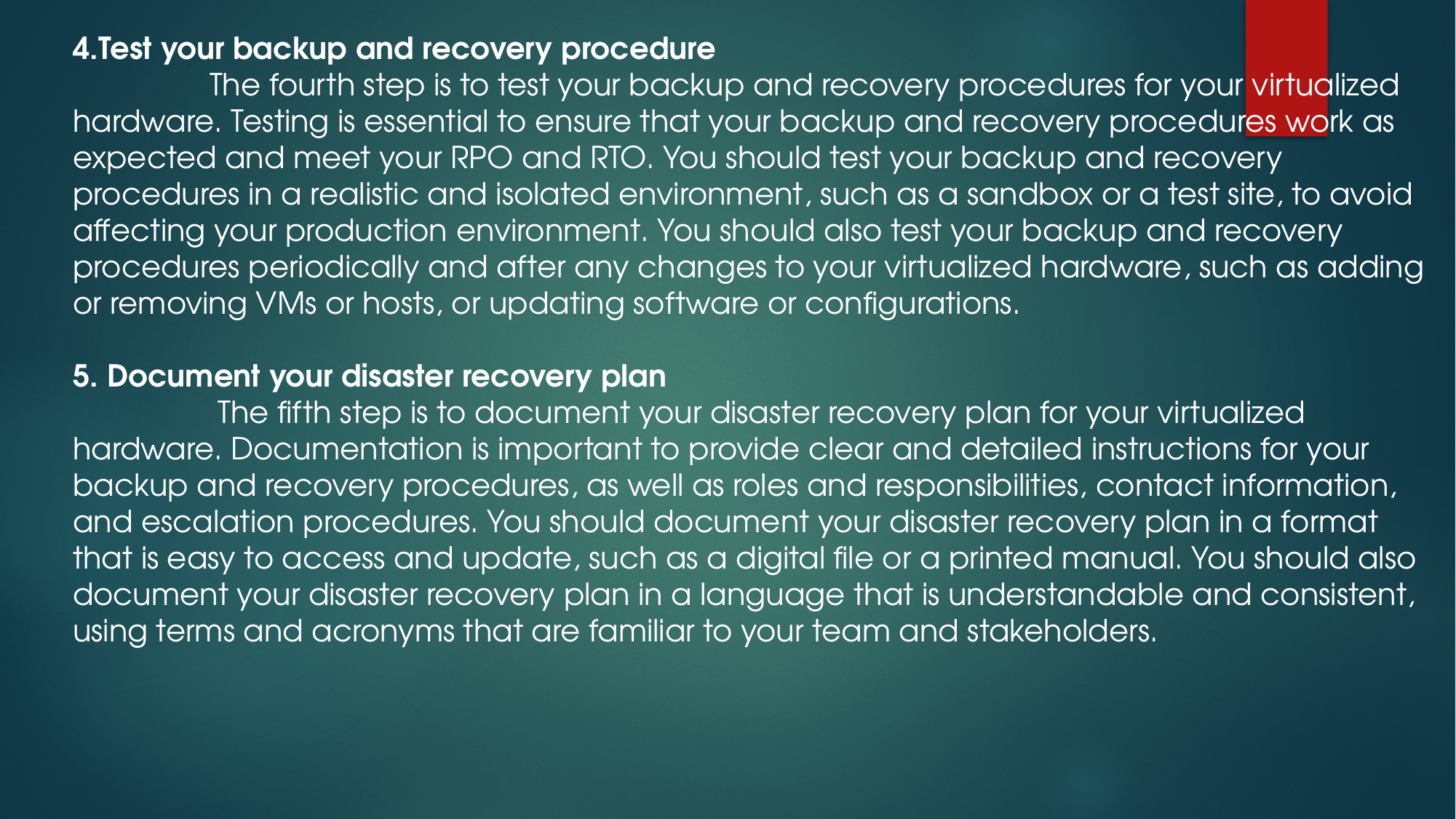

4.Test your backup and recovery procedure
                The fourth step is to test your backup and recovery procedures for your virtualized hardware. Testing is essential to ensure that your backup and recovery procedures work as expected and meet your RPO and RTO. You should test your backup and recovery procedures in a realistic and isolated environment, such as a sandbox or a test site, to avoid affecting your production environment. You should also test your backup and recovery procedures periodically and after any changes to your virtualized hardware, such as adding or removing VMs or hosts, or updating software or configurations.

5. Document your disaster recovery plan
                 The fifth step is to document your disaster recovery plan for your virtualized hardware. Documentation is important to provide clear and detailed instructions for your backup and recovery procedures, as well as roles and responsibilities, contact information, and escalation procedures. You should document your disaster recovery plan in a format that is easy to access and update, such as a digital file or a printed manual. You should also document your disaster recovery plan in a language that is understandable and consistent, using terms and acronyms that are familiar to your team and stakeholders.